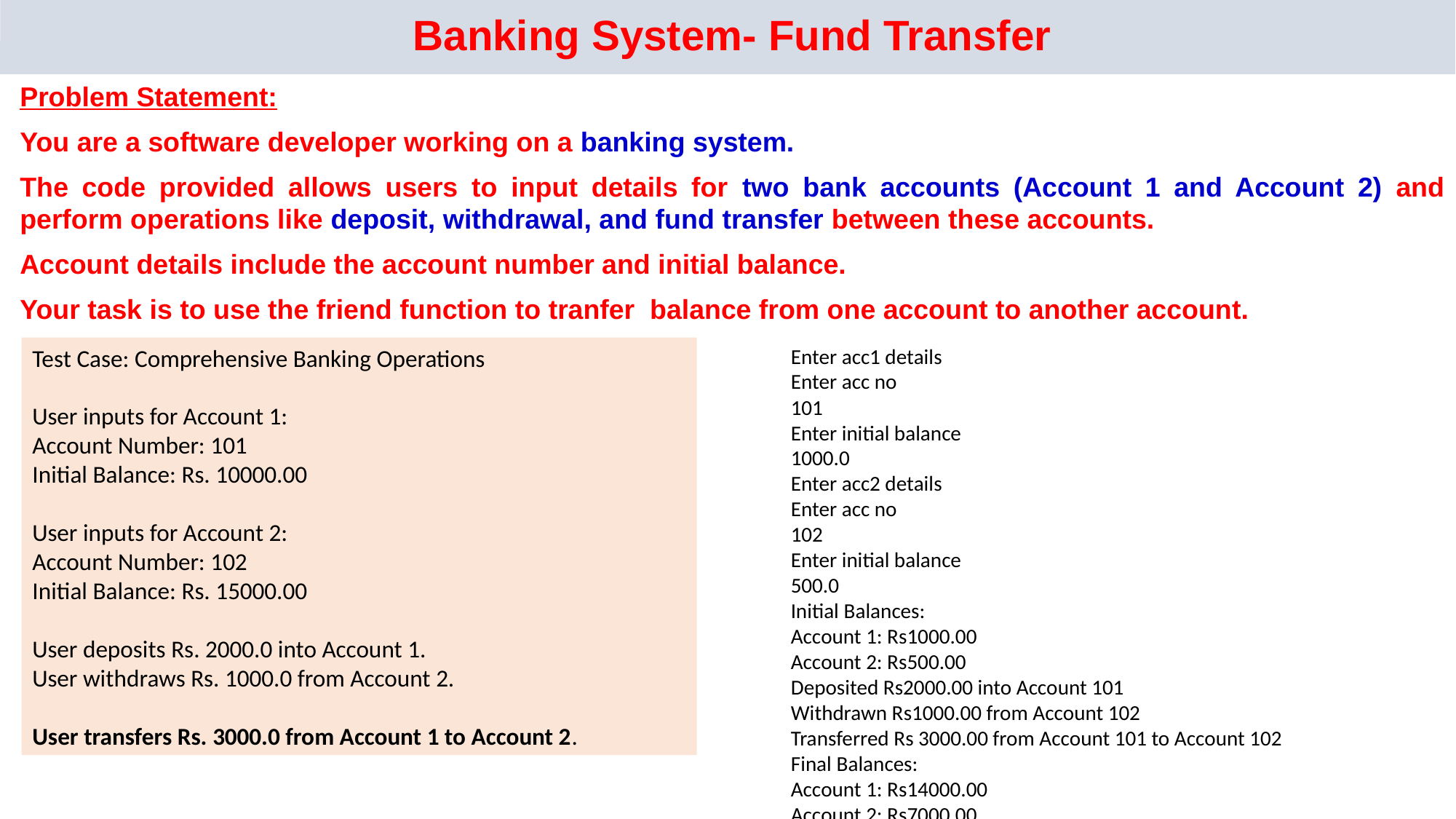

# Banking System- Fund Transfer

Problem Statement:
You are a software developer working on a banking system.
The code provided allows users to input details for two bank accounts (Account 1 and Account 2) and perform operations like deposit, withdrawal, and fund transfer between these accounts.
Account details include the account number and initial balance.
Your task is to use the friend function to tranfer  balance from one account to another account.
Test Case: Comprehensive Banking Operations

User inputs for Account 1:
Account Number: 101
Initial Balance: Rs. 10000.00

User inputs for Account 2:
Account Number: 102
Initial Balance: Rs. 15000.00

User deposits Rs. 2000.0 into Account 1.
User withdraws Rs. 1000.0 from Account 2.

User transfers Rs. 3000.0 from Account 1 to Account 2.
Enter acc1 details
Enter acc no
101
Enter initial balance
1000.0
Enter acc2 details
Enter acc no
102
Enter initial balance
500.0
Initial Balances:
Account 1: Rs1000.00
Account 2: Rs500.00
Deposited Rs2000.00 into Account 101
Withdrawn Rs1000.00 from Account 102
Transferred Rs 3000.00 from Account 101 to Account 102
Final Balances:
Account 1: Rs14000.00
Account 2: Rs7000.00